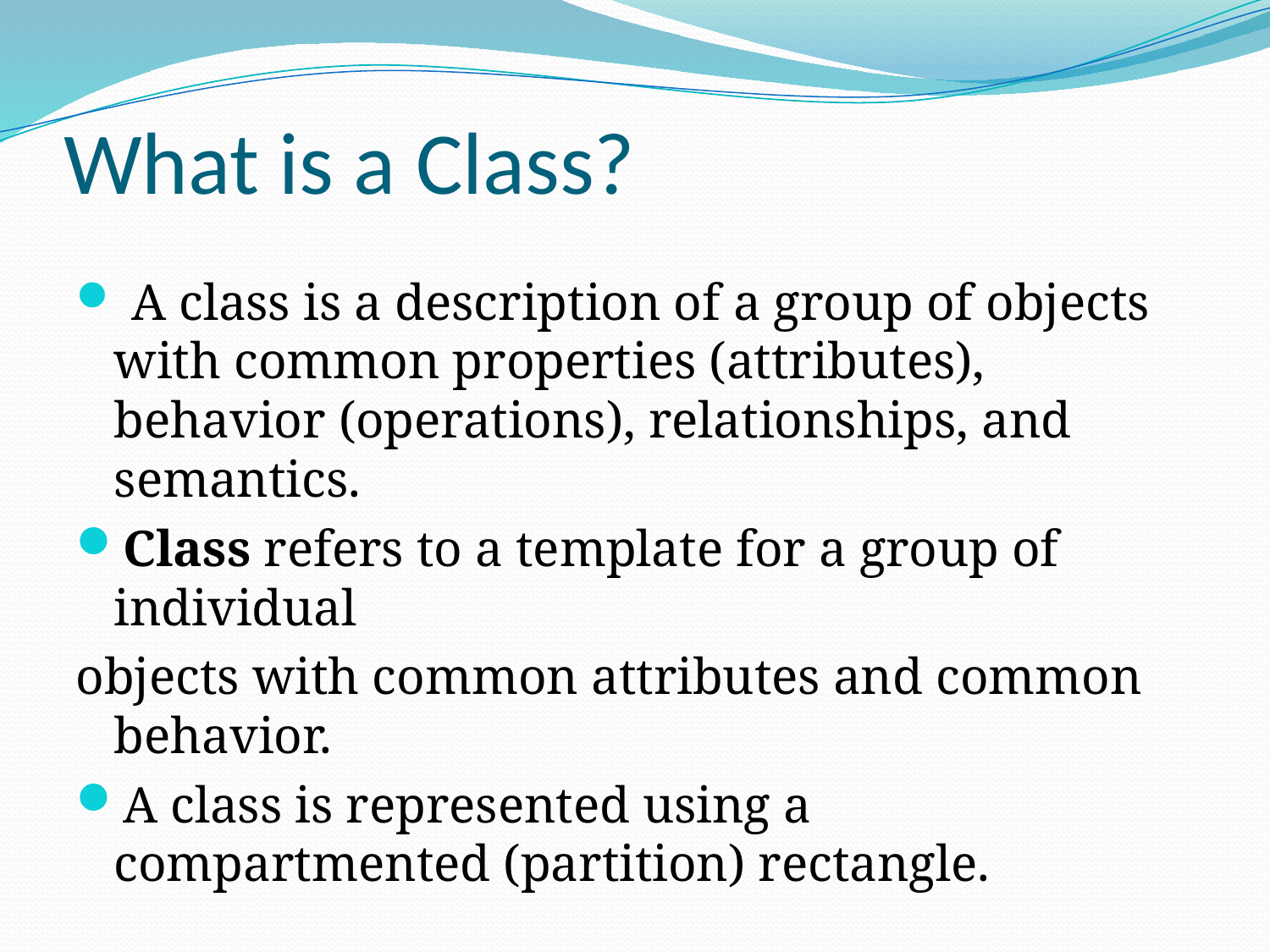

# What is a Class?
 A class is a description of a group of objects with common properties (attributes), behavior (operations), relationships, and semantics.
Class refers to a template for a group of individual
objects with common attributes and common behavior.
A class is represented using a compartmented (partition) rectangle.